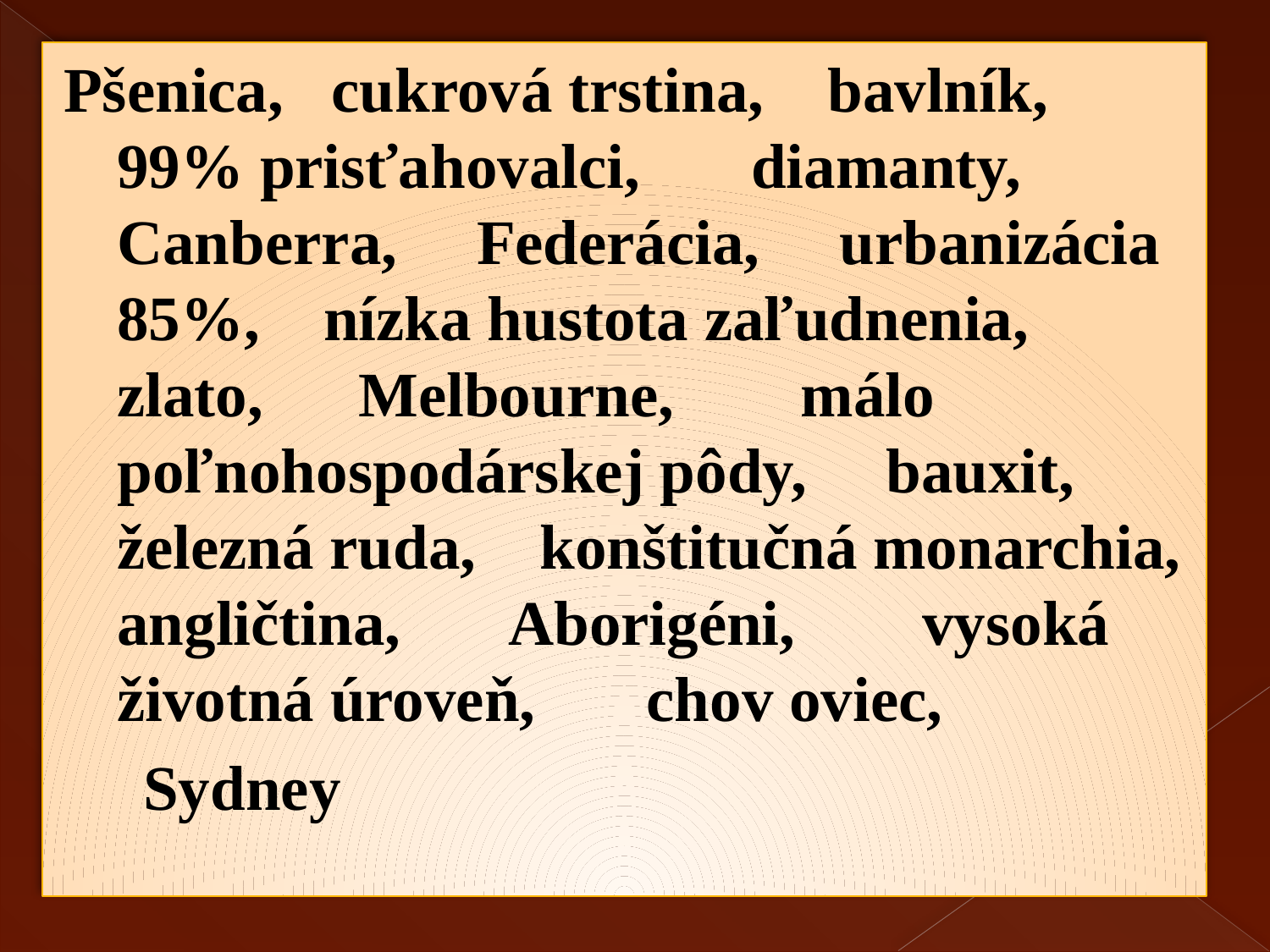

Pšenica,   cukrová trstina,    bavlník,    99% prisťahovalci,       diamanty, Canberra,     Federácia,     urbanizácia 85%,    nízka hustota zaľudnenia,    zlato,      Melbourne,        málo poľnohospodárskej pôdy,     bauxit, železná ruda,    konštitučná monarchia, angličtina,       Aborigéni,        vysoká životná úroveň,       chov oviec,
     Sydney